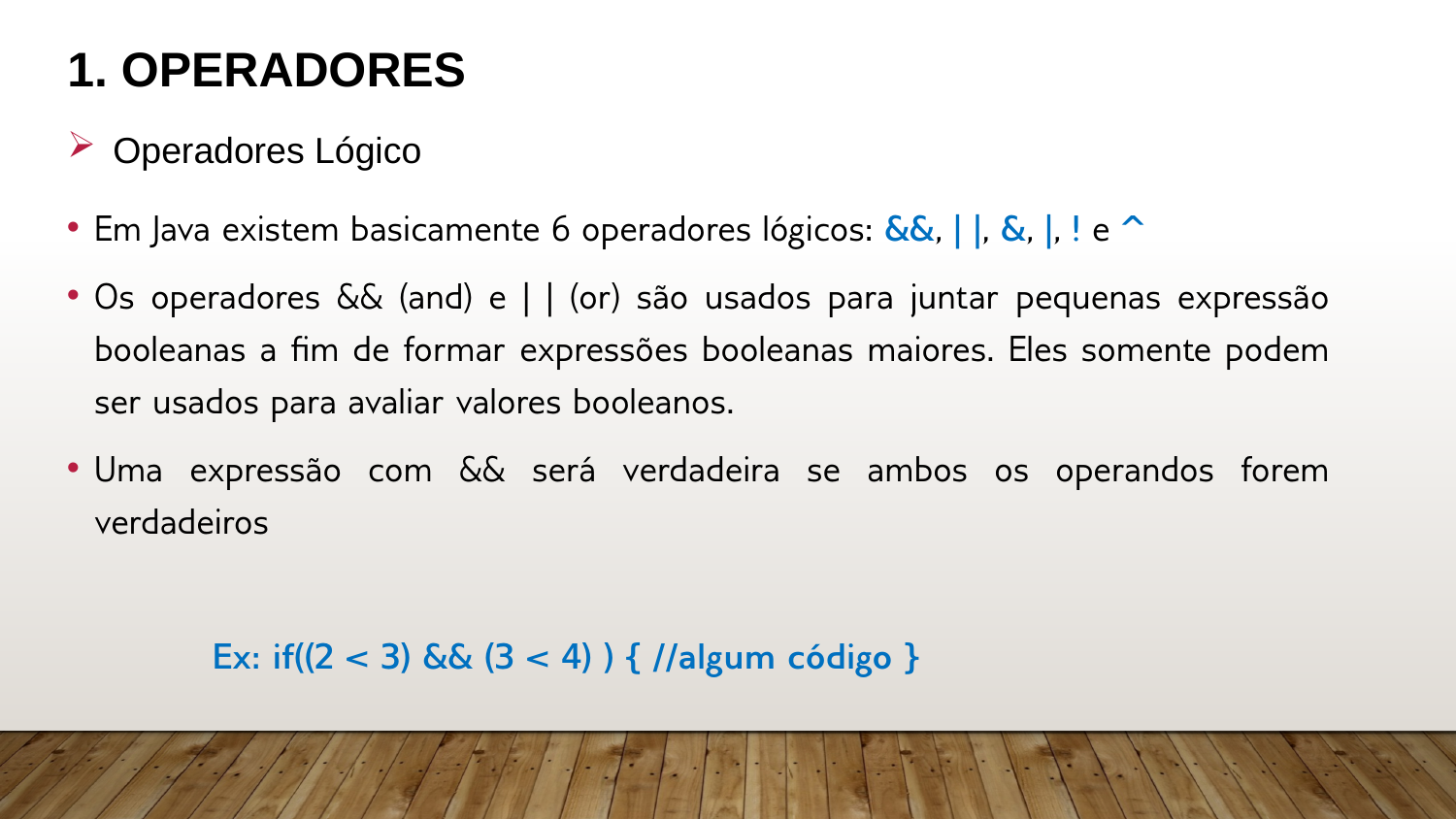

# 1. Operadores
Operadores Lógico
Em Java existem basicamente 6 operadores lógicos: &&, | |, &, |, ! e ^
Os operadores && (and) e | | (or) são usados para juntar pequenas expressão booleanas a fim de formar expressões booleanas maiores. Eles somente podem ser usados para avaliar valores booleanos.
Uma expressão com && será verdadeira se ambos os operandos forem verdadeiros

	Ex: if((2 < 3) && (3 < 4) ) { //algum código }